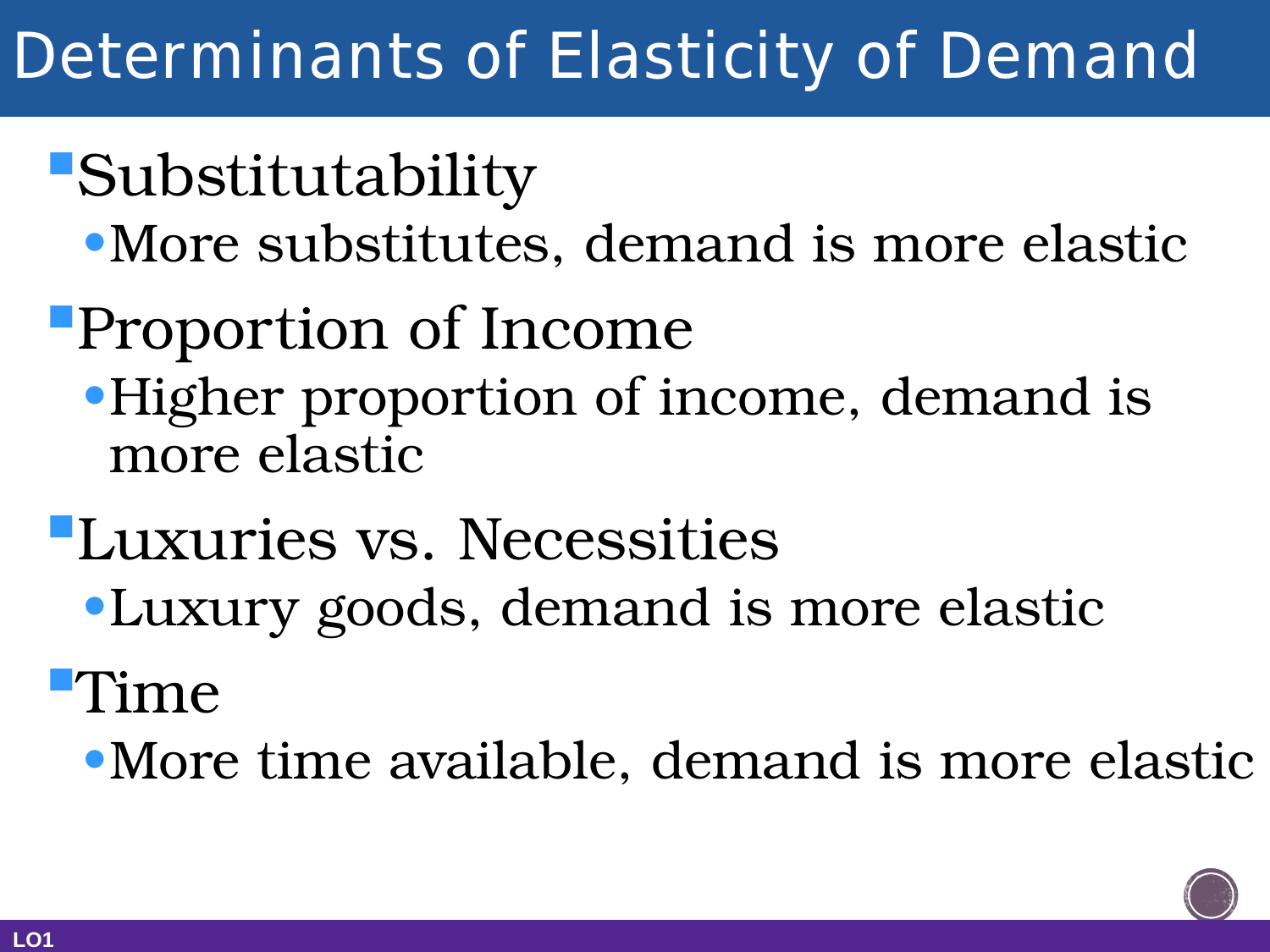

# Determinants of Elasticity of Demand
Substitutability
More substitutes, demand is more elastic
Proportion of Income
Higher proportion of income, demand is more elastic
Luxuries vs. Necessities
Luxury goods, demand is more elastic
Time
More time available, demand is more elastic

LO1